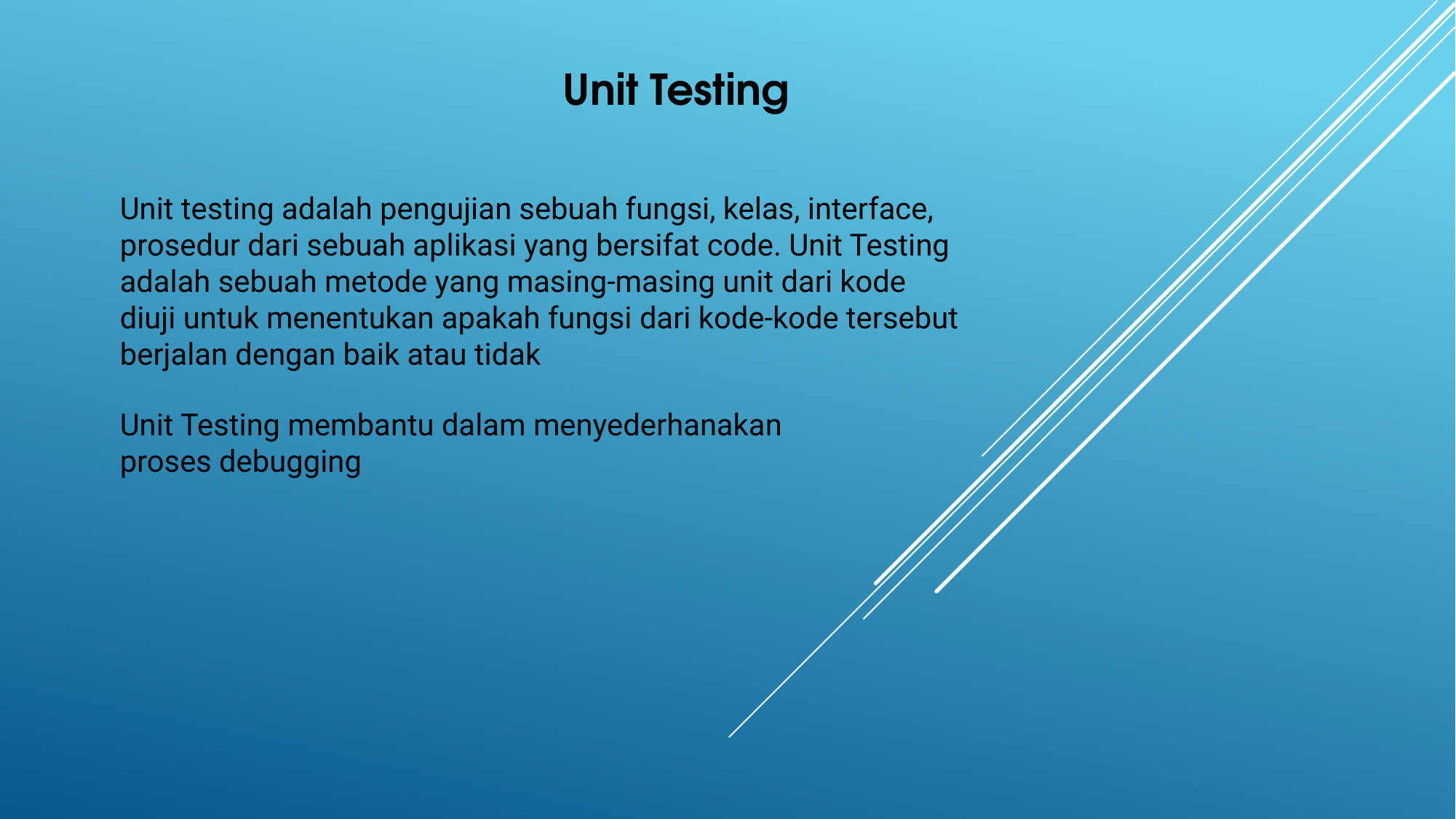

Unit Testing
Unit testing adalah pengujian sebuah fungsi, kelas, interface, prosedur dari sebuah aplikasi yang bersifat code. Unit Testing adalah sebuah metode yang masing-masing unit dari kode diuji untuk menentukan apakah fungsi dari kode-kode tersebut berjalan dengan baik atau tidak
Unit Testing membantu dalam menyederhanakan proses debugging